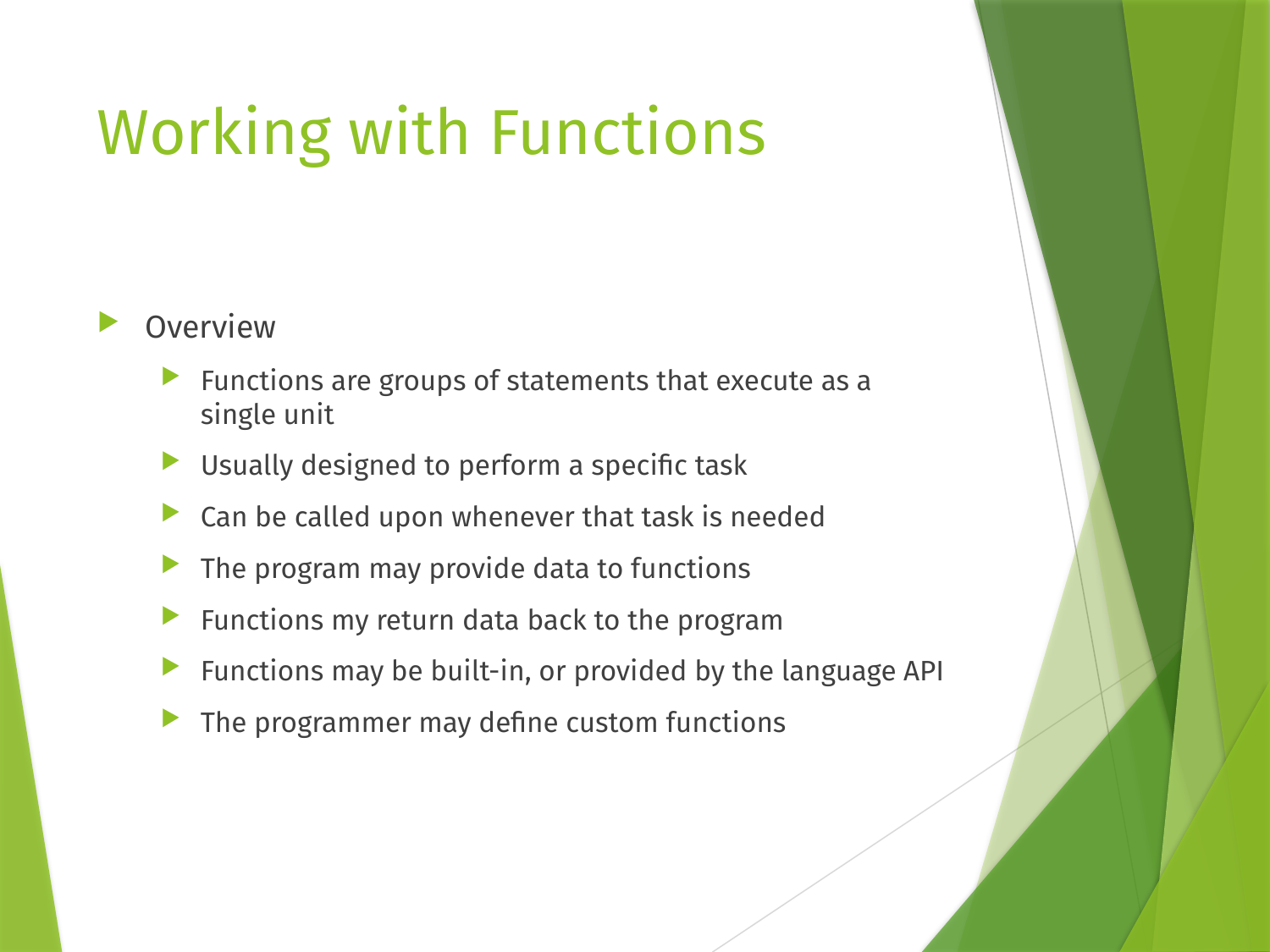

# Working with Functions
Overview
Functions are groups of statements that execute as a single unit
Usually designed to perform a specific task
Can be called upon whenever that task is needed
The program may provide data to functions
Functions my return data back to the program
Functions may be built-in, or provided by the language API
The programmer may define custom functions